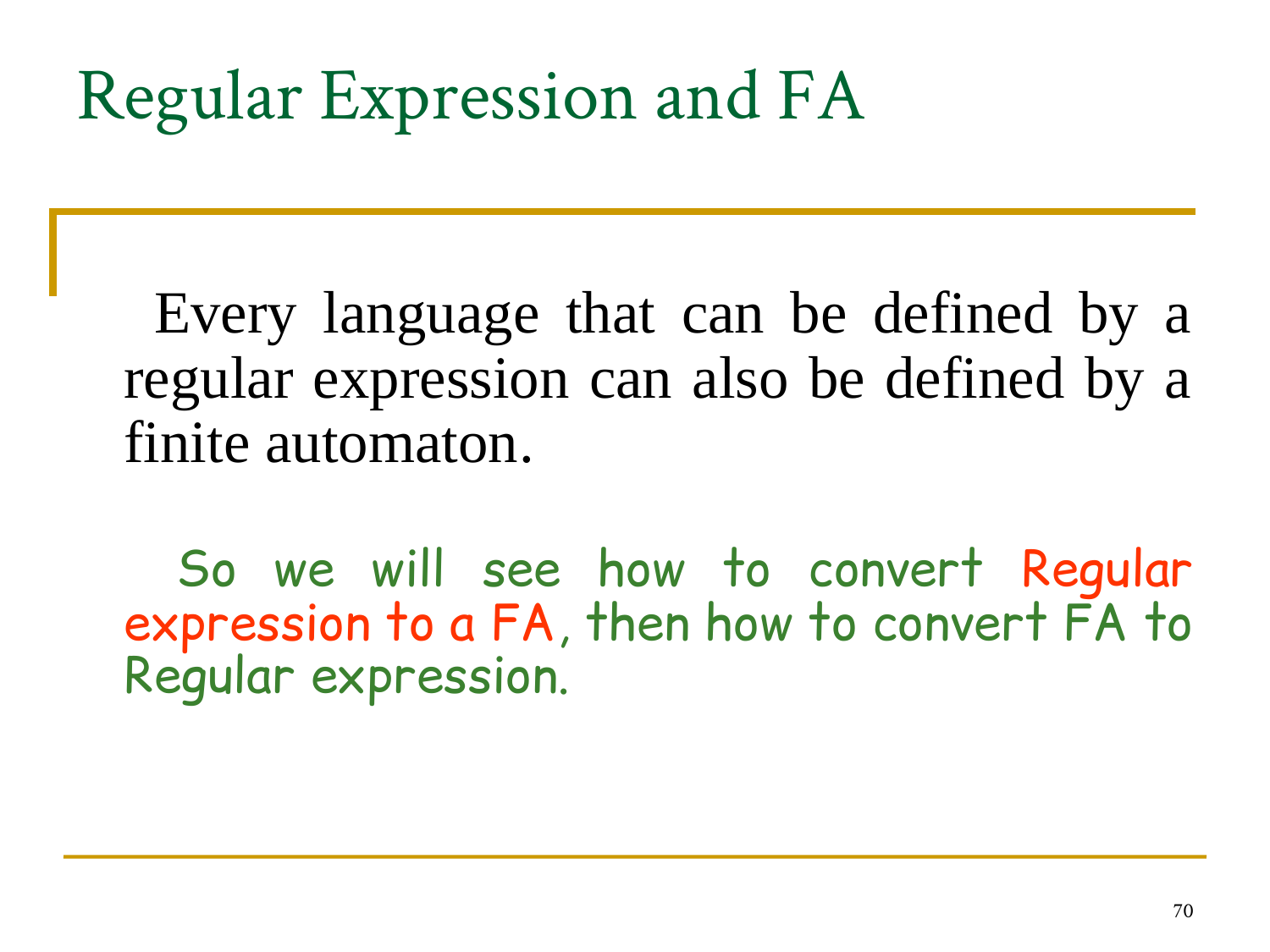

# Regular Expression and FA
   Every language that can be defined by a regular expression can also be defined by a finite automaton.

   So we will see how to convert Regular expression to a FA, then how to convert FA to Regular expression.
70